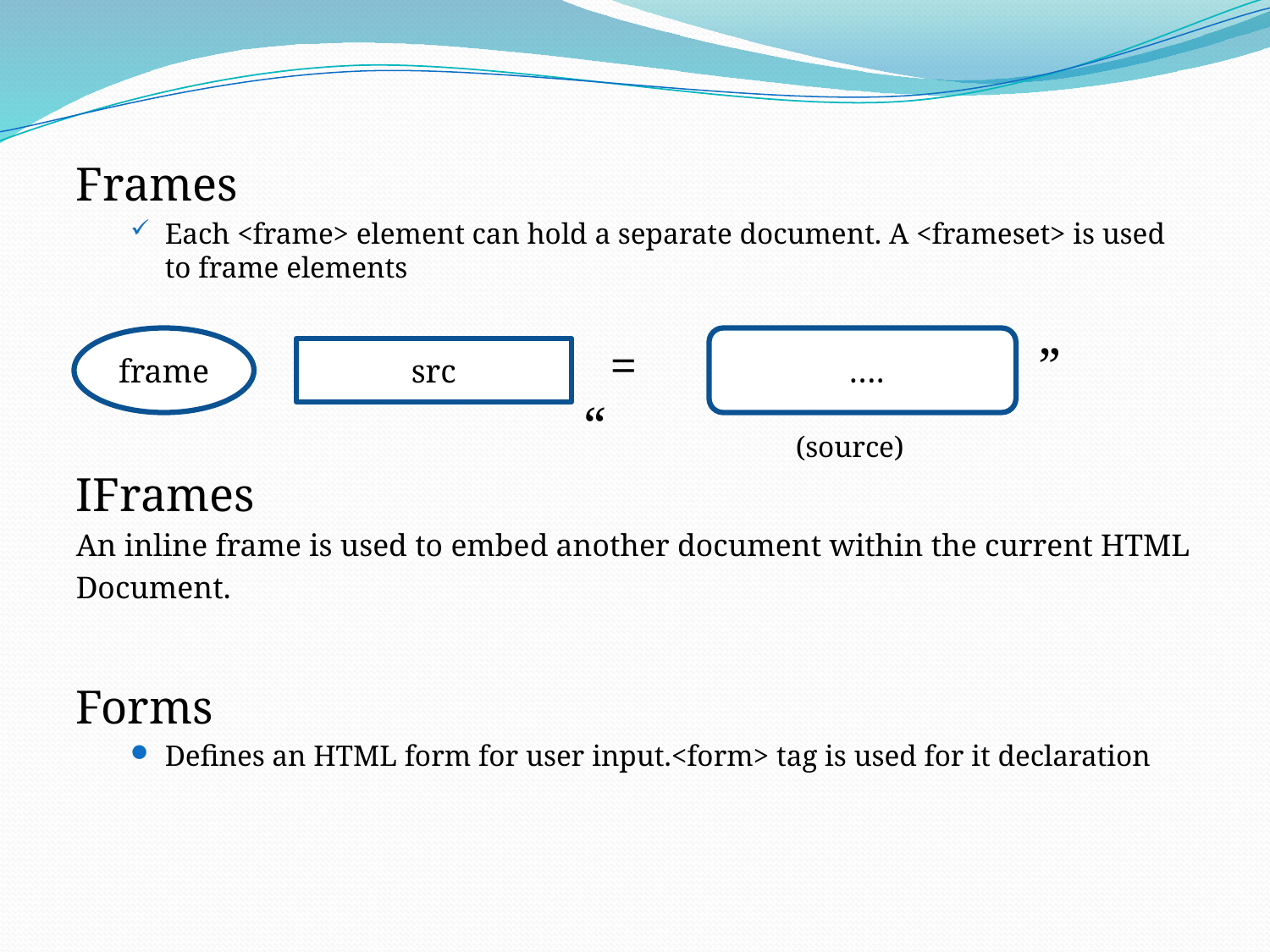

Frames
Each <frame> element can hold a separate document. A <frameset> is used to frame elements

IFrames
An inline frame is used to embed another document within the current HTML
Document.

Forms
Defines an HTML form for user input.<form> tag is used for it declaration
frame
  =   “
  ….
”
src
(source)